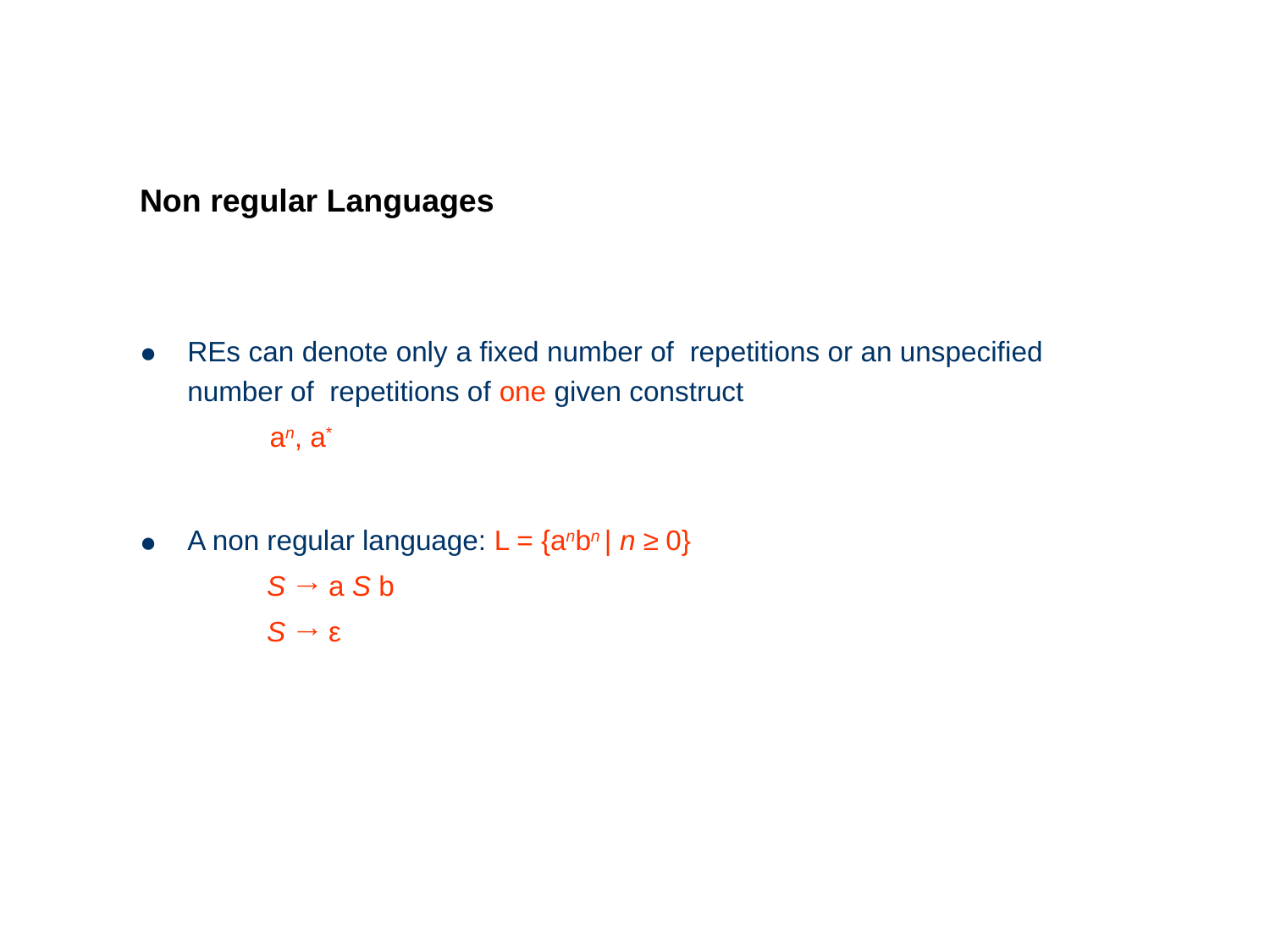

# Non regular Languages
REs can denote only a fixed number of  repetitions or an unspecified number of  repetitions of one given construct
an, a*

A non regular language: L = {anbn | n ≥ 0}
S → a S b
S → ε